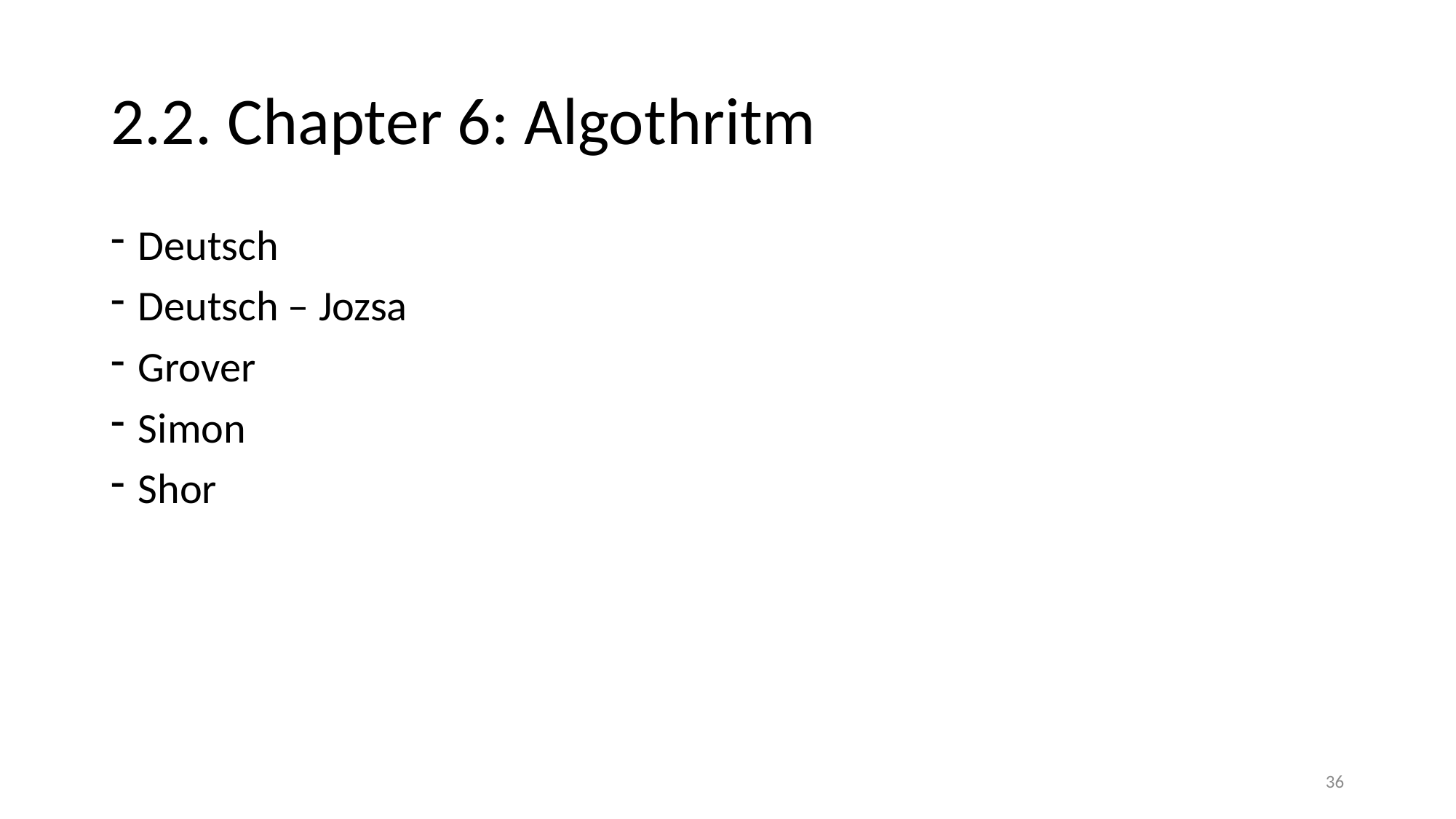

# 2.2. Chapter 6: Algothritm
Deutsch
Deutsch – Jozsa
Grover
Simon
Shor

36